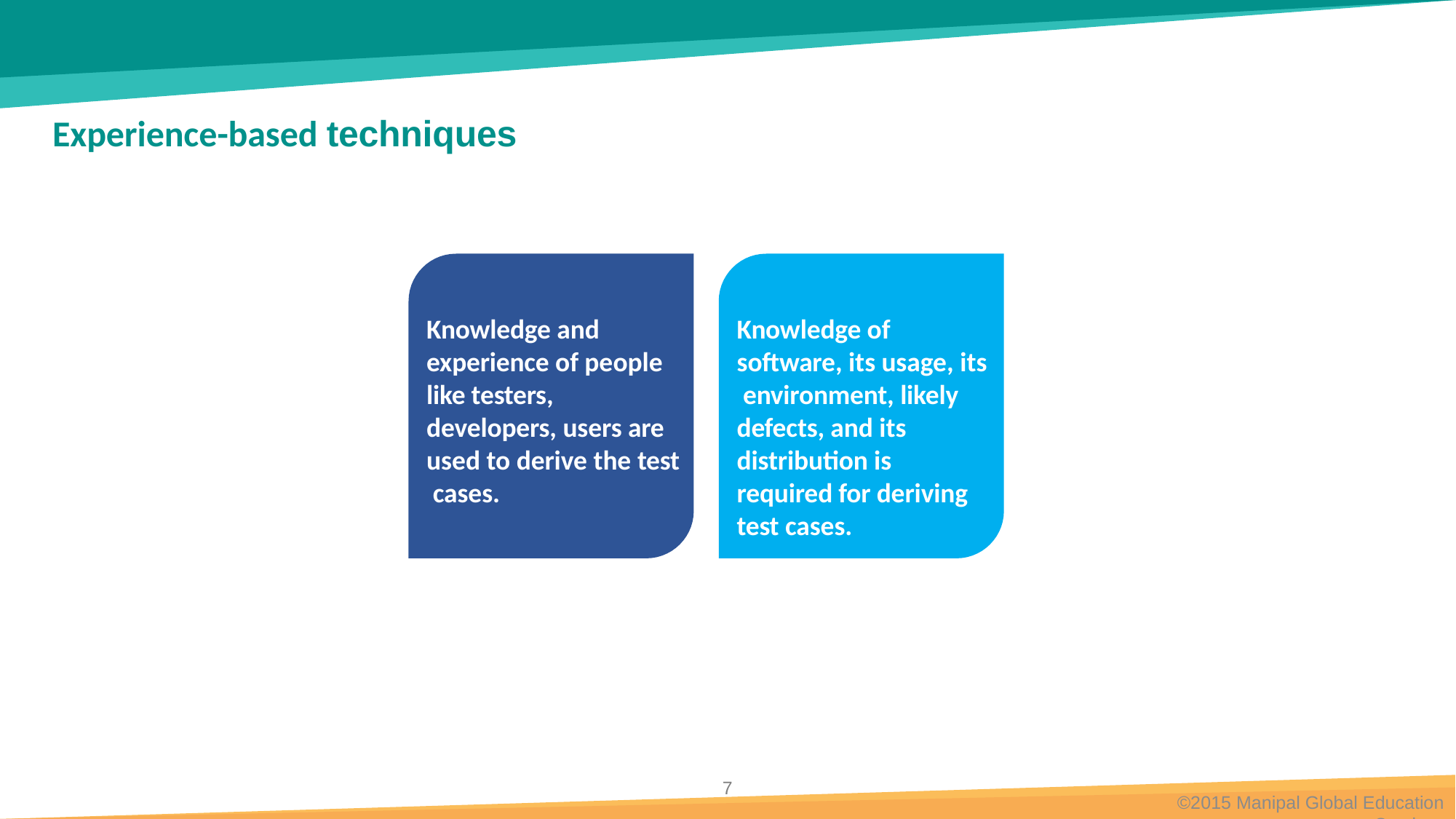

# Experience-based techniques

Knowledge and  experience of people  like testers,  developers, users are  used to derive the test  cases.
Knowledge of  software, its usage, its  environment, likely  defects, and its  distribution is  required for deriving  test cases.
B
A
C
C